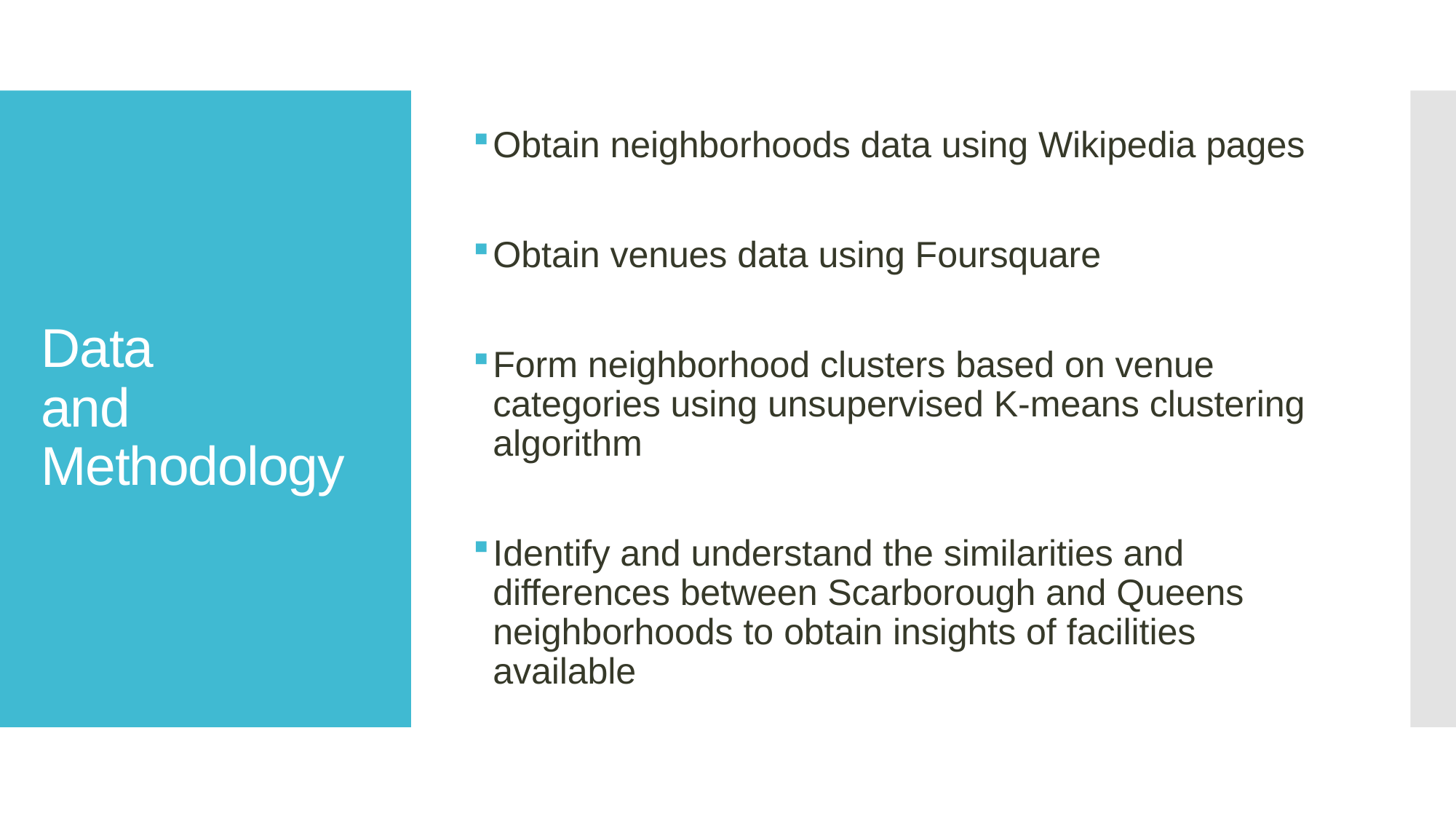

Obtain neighborhoods data using Wikipedia pages

Obtain venues data using Foursquare

Form neighborhood clusters based on venue categories using unsupervised K-means clustering algorithm

Identify and understand the similarities and differences between Scarborough and Queens neighborhoods to obtain insights of facilities available
# Data and Methodology